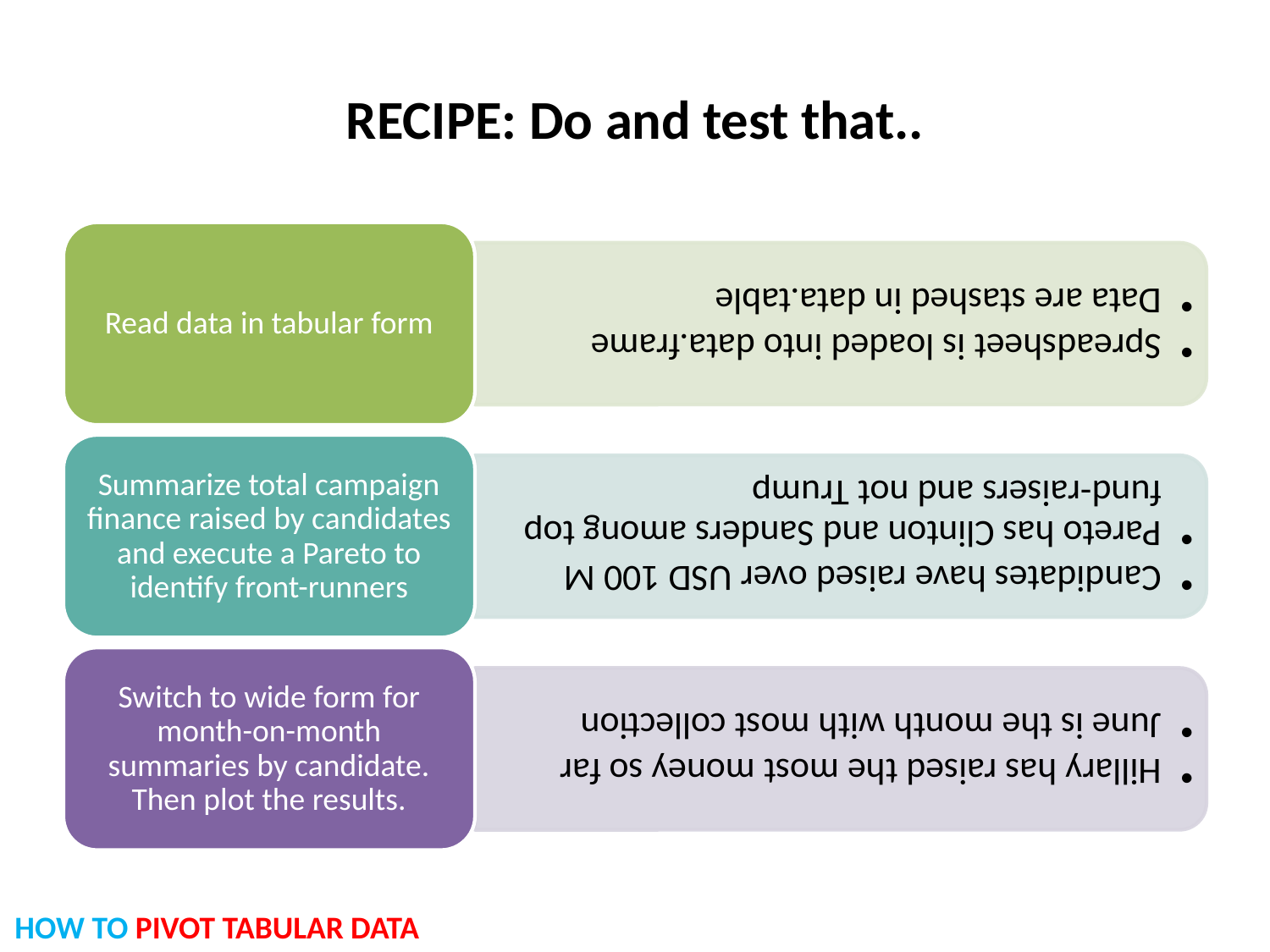

# RECIPE: Do and test that..
Spreadsheet is loaded into data.frame
Data are stashed in data.table
Read data in tabular form
Candidates have raised over USD 100 M
Pareto has Clinton and Sanders among top fund-raisers and not Trump
Summarize total campaign finance raised by candidates and execute a Pareto to identify front-runners
Hillary has raised the most money so far
June is the month with most collection
Switch to wide form for month-on-month summaries by candidate. Then plot the results.
HOW TO PIVOT TABULAR DATA